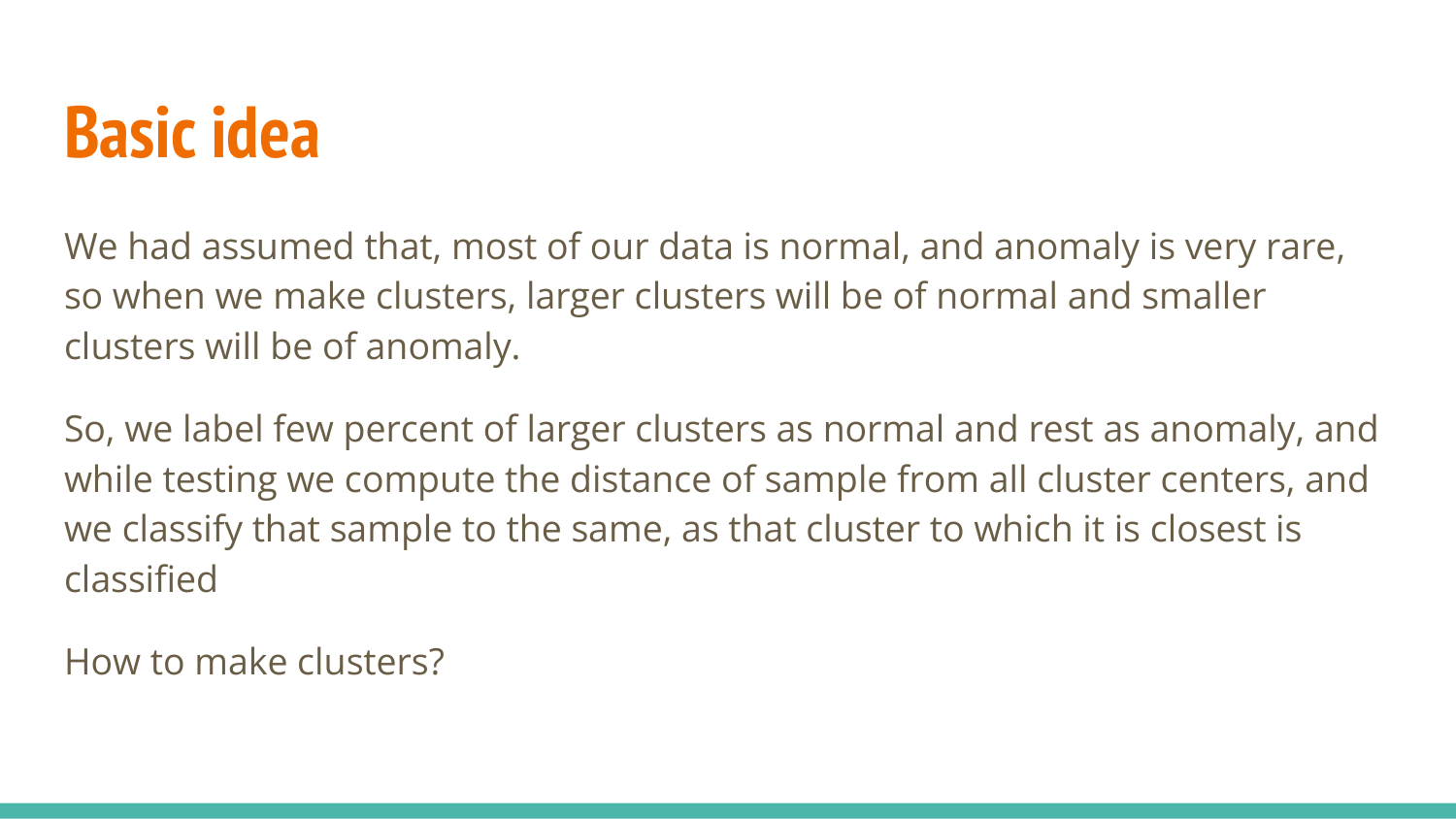

# Basic idea
We had assumed that, most of our data is normal, and anomaly is very rare, so when we make clusters, larger clusters will be of normal and smaller clusters will be of anomaly.
So, we label few percent of larger clusters as normal and rest as anomaly, and while testing we compute the distance of sample from all cluster centers, and we classify that sample to the same, as that cluster to which it is closest is classified
How to make clusters?